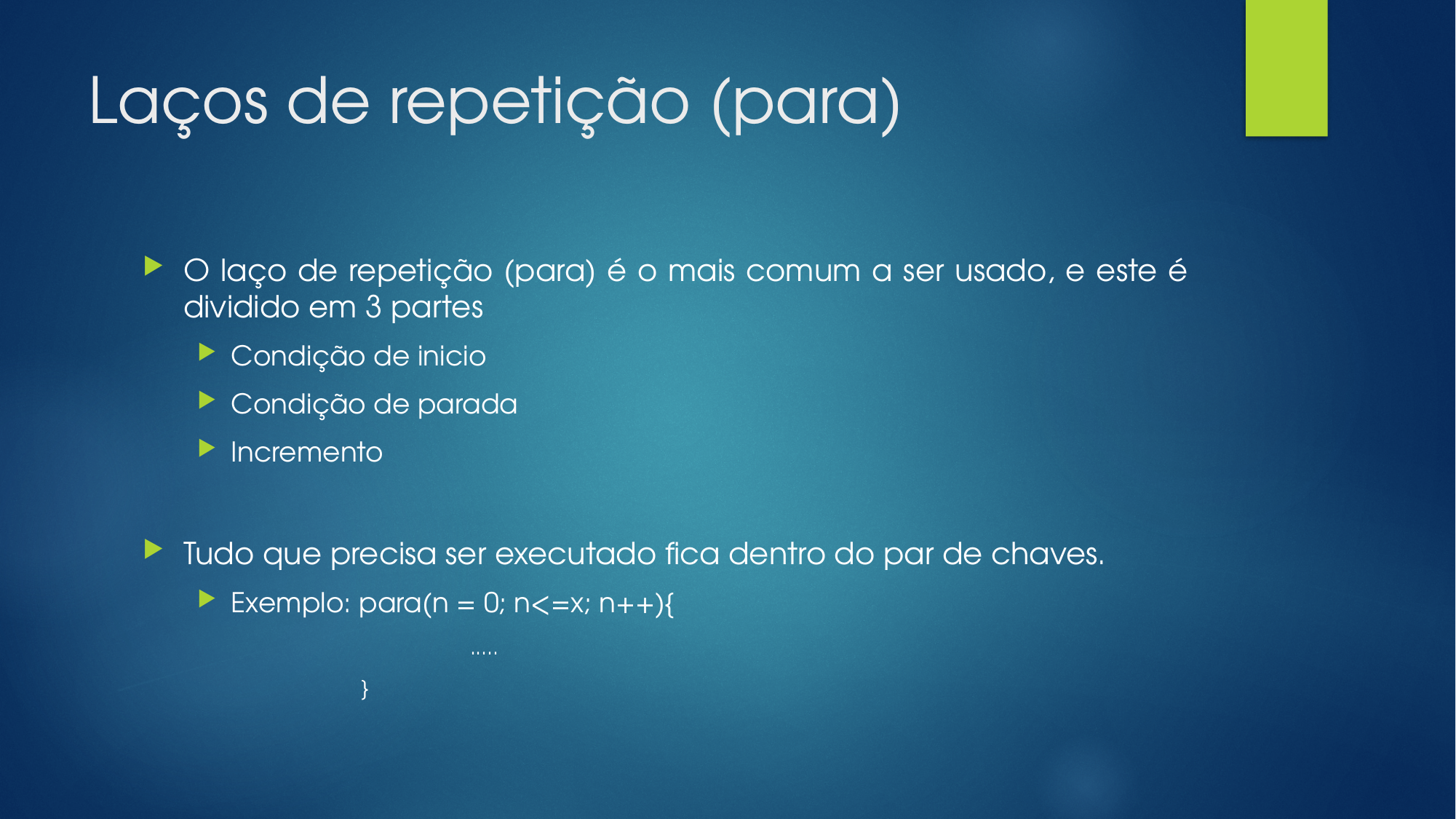

# Laços de repetição (para)
O laço de repetição (para) é o mais comum a ser usado, e este é dividido em 3 partes
Condição de inicio
Condição de parada
Incremento

Tudo que precisa ser executado fica dentro do par de chaves.
Exemplo: para(n = 0; n<=x; n++){
	.....
}